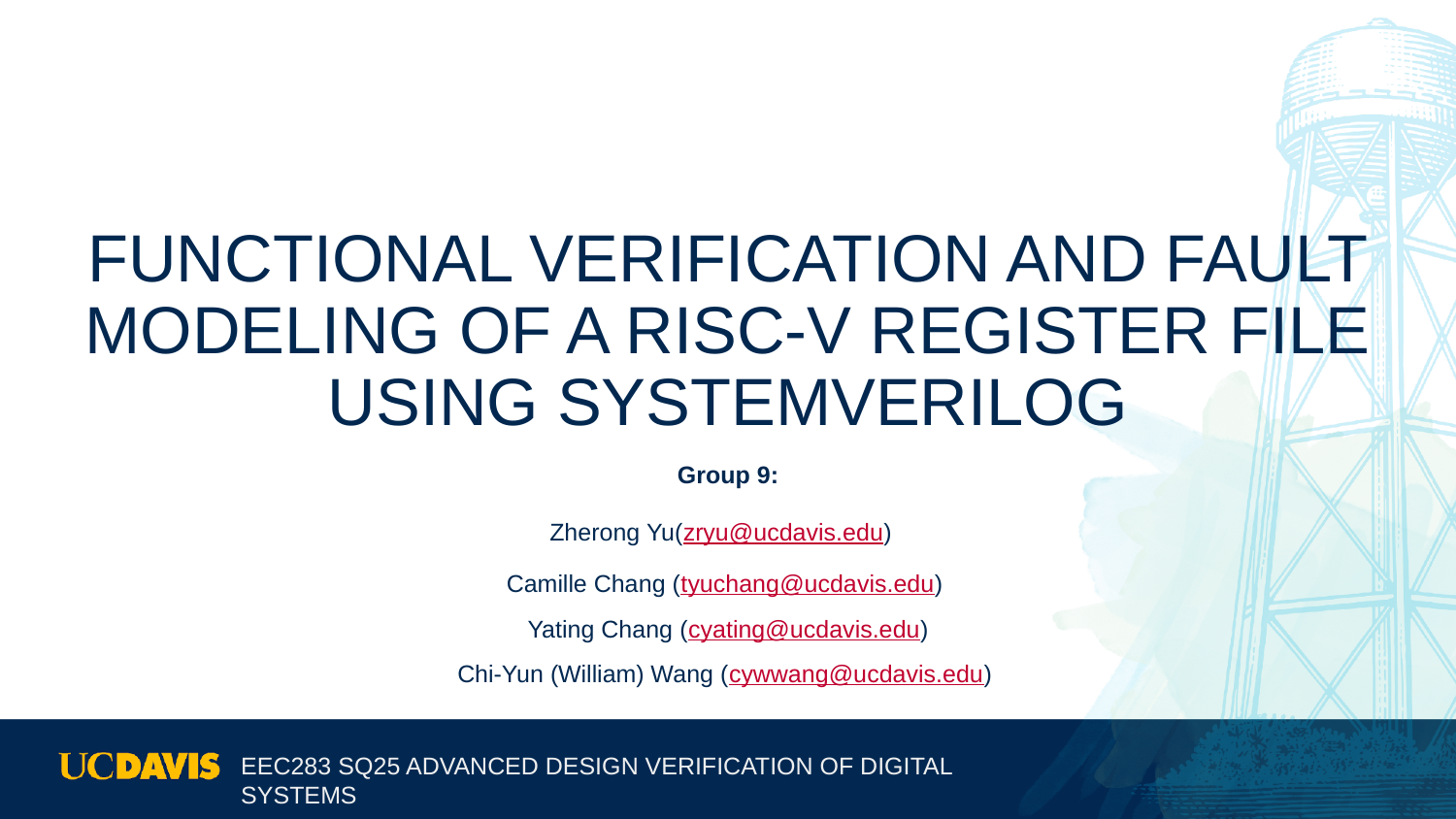

# FUNCTIONAL VERIFICATION AND FAULT MODELING OF A RISC-V REGISTER FILE USING SYSTEMVERILOG
Group 9:
Zherong Yu(zryu@ucdavis.edu)
Camille Chang (tyuchang@ucdavis.edu)
Yating Chang (cyating@ucdavis.edu)
Chi-Yun (William) Wang (cywwang@ucdavis.edu)
EEC283 SQ25 ADVANCED DESIGN VERIFICATION OF DIGITAL SYSTEMS